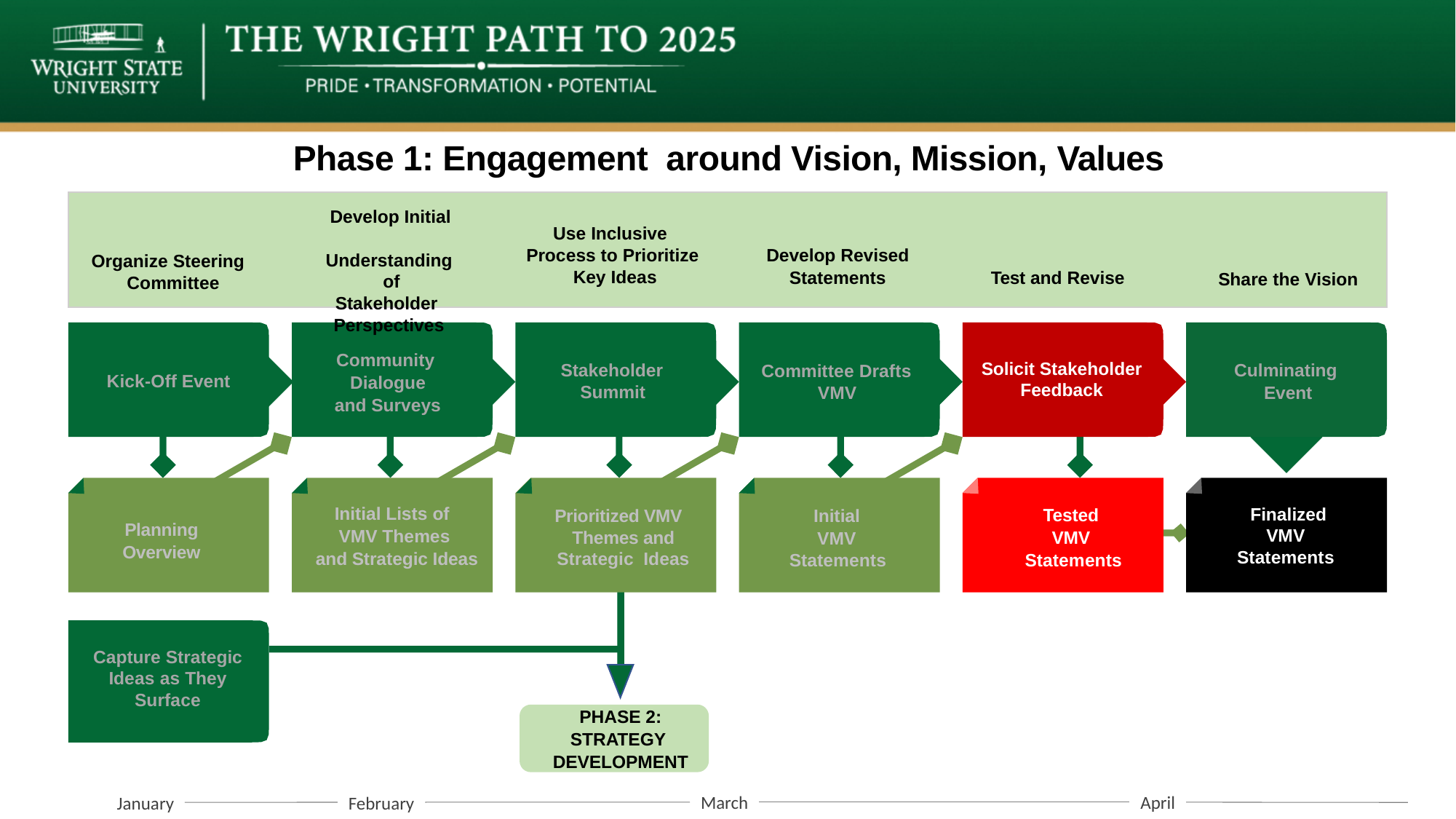

# Phase 1: Engagement  around Vision, Mission, Values

Develop Initial  Understanding  of Stakeholder  Perspectives
Use Inclusive  Process to Prioritize  Key Ideas
Develop Revised
Statements
Organize Steering  Committee
Test and Revise
Share the Vision

Community
Dialogue
and Surveys
Solicit Stakeholder Feedback

Stakeholder
Culminating
Event
Committee Drafts
Kick-Off Event
Summit
VMV

Initial Lists of
VMV Themes
and Strategic Ideas
Finalized  VMV Statements
Tested
VMV
Statements
Prioritized VMV Themes and Strategic  Ideas
Initial
VMV  Statements
Planning
Overview

Capture Strategic  Ideas as They  Surface

PHASE 2:
STRATEGY
DEVELOPMENT
March
January
April
February